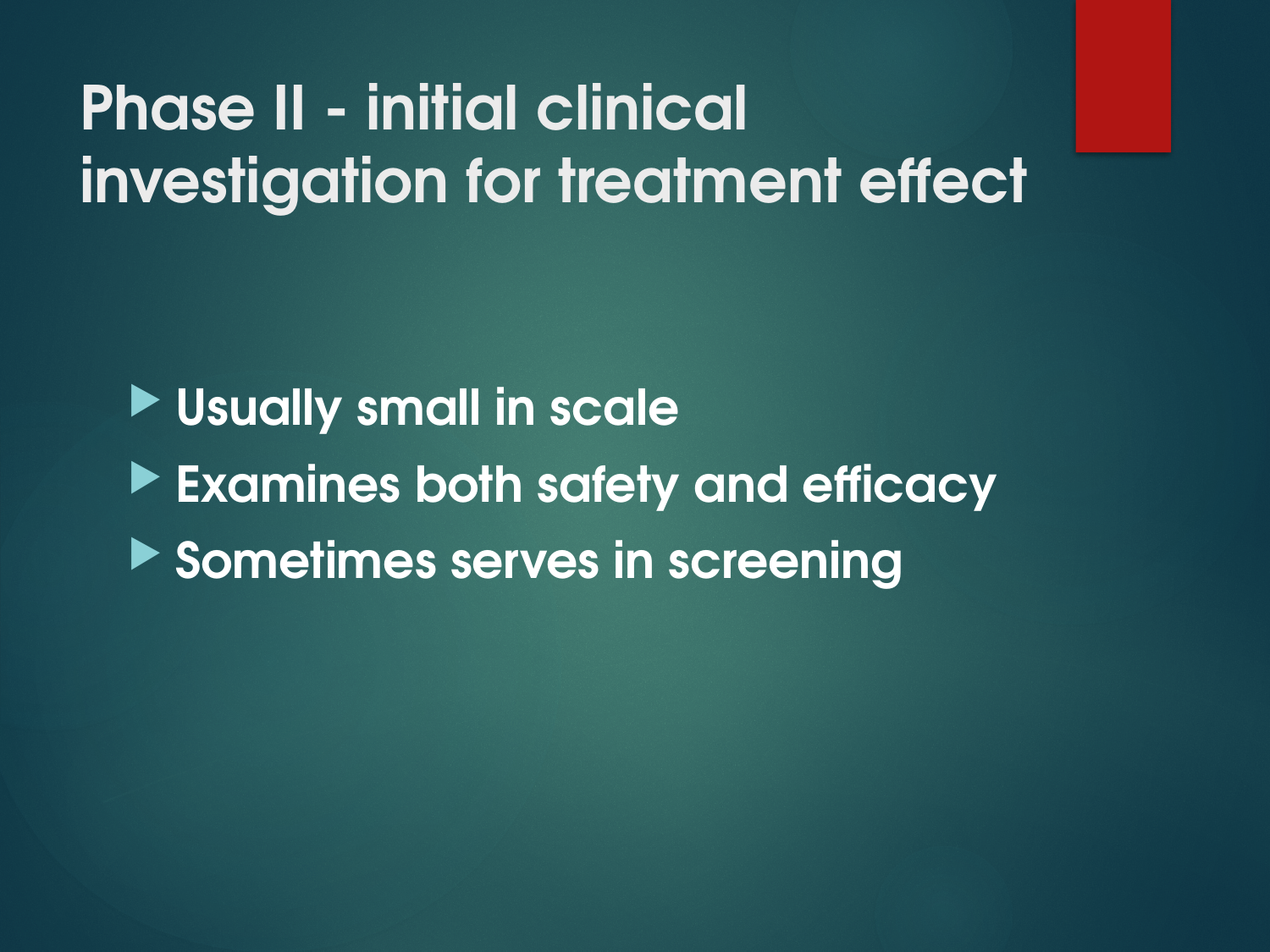

# Phase II - initial clinical investigation for treatment effect
Usually small in scale
Examines both safety and efficacy
Sometimes serves in screening